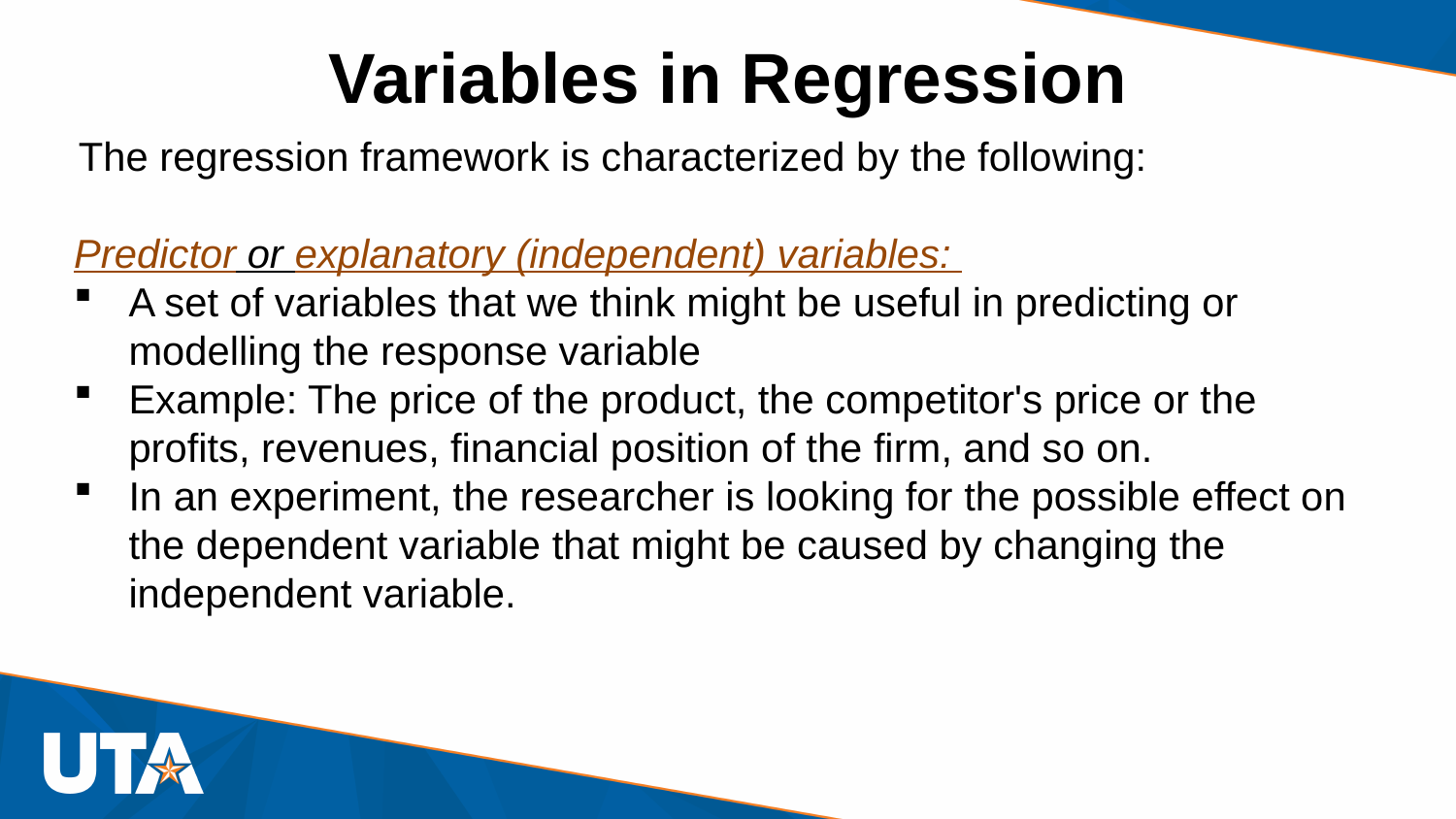

# Variables in Regression
The regression framework is characterized by the following:

Predictor or explanatory (independent) variables:
A set of variables that we think might be useful in predicting or modelling the response variable
Example: The price of the product, the competitor's price or the profits, revenues, financial position of the firm, and so on.
In an experiment, the researcher is looking for the possible effect on the dependent variable that might be caused by changing the independent variable.